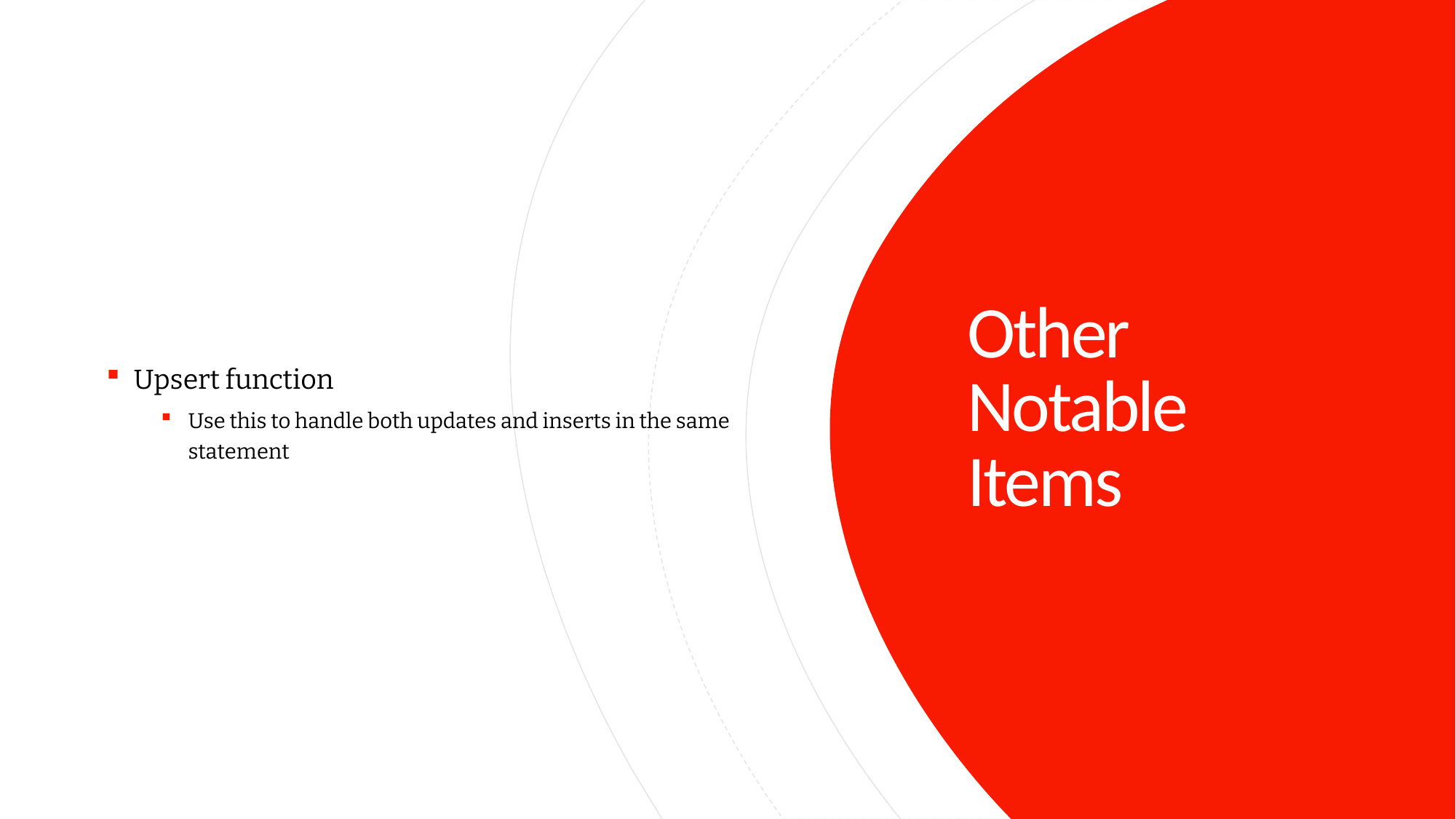

Upsert function
Use this to handle both updates and inserts in the same statement
# Other Notable Items